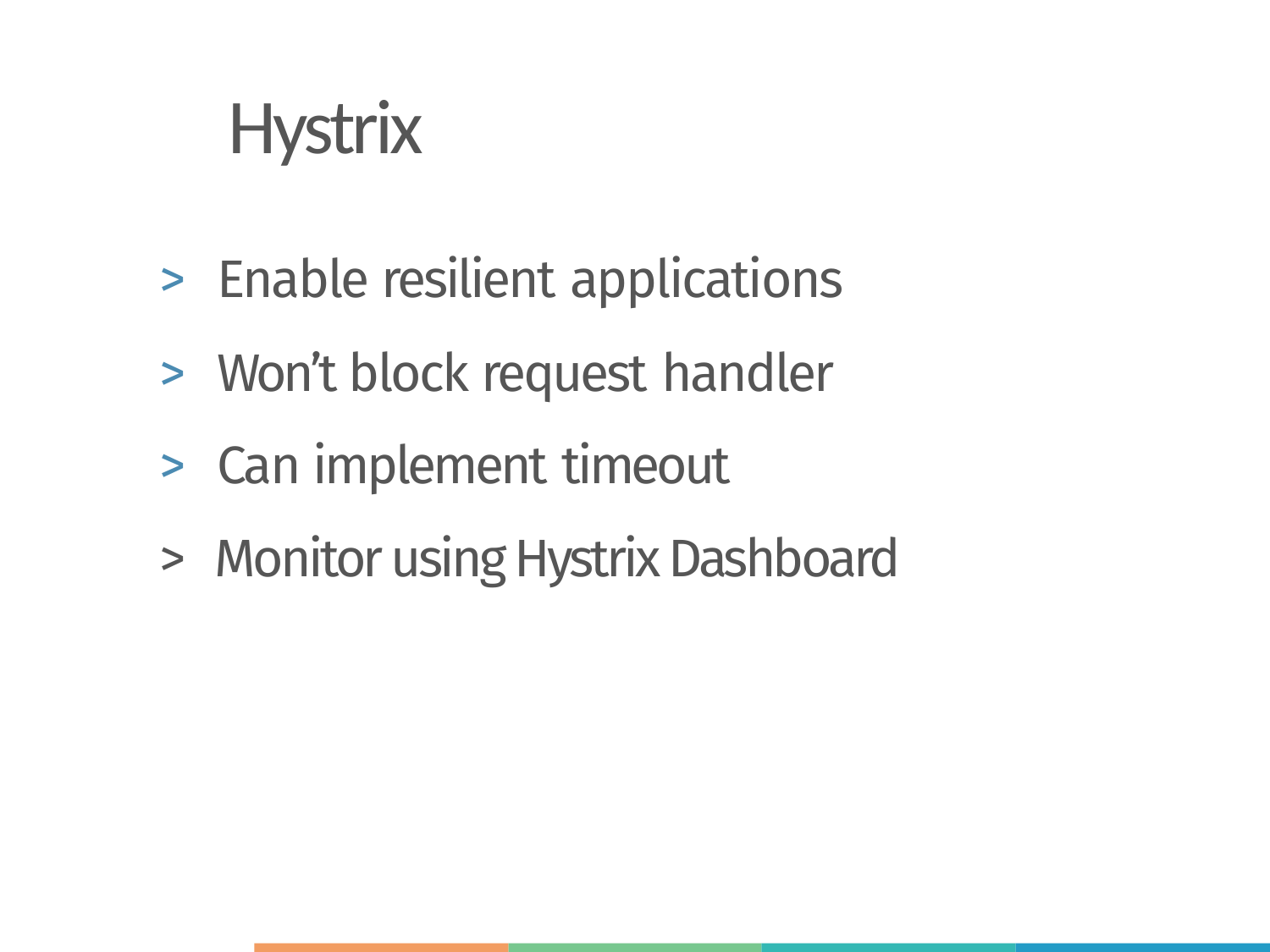

# Hystrix
>	Enable resilient applications
>	Won’t block request handler
>	Can implement timeout
>   Monitor using Hystrix Dashboard